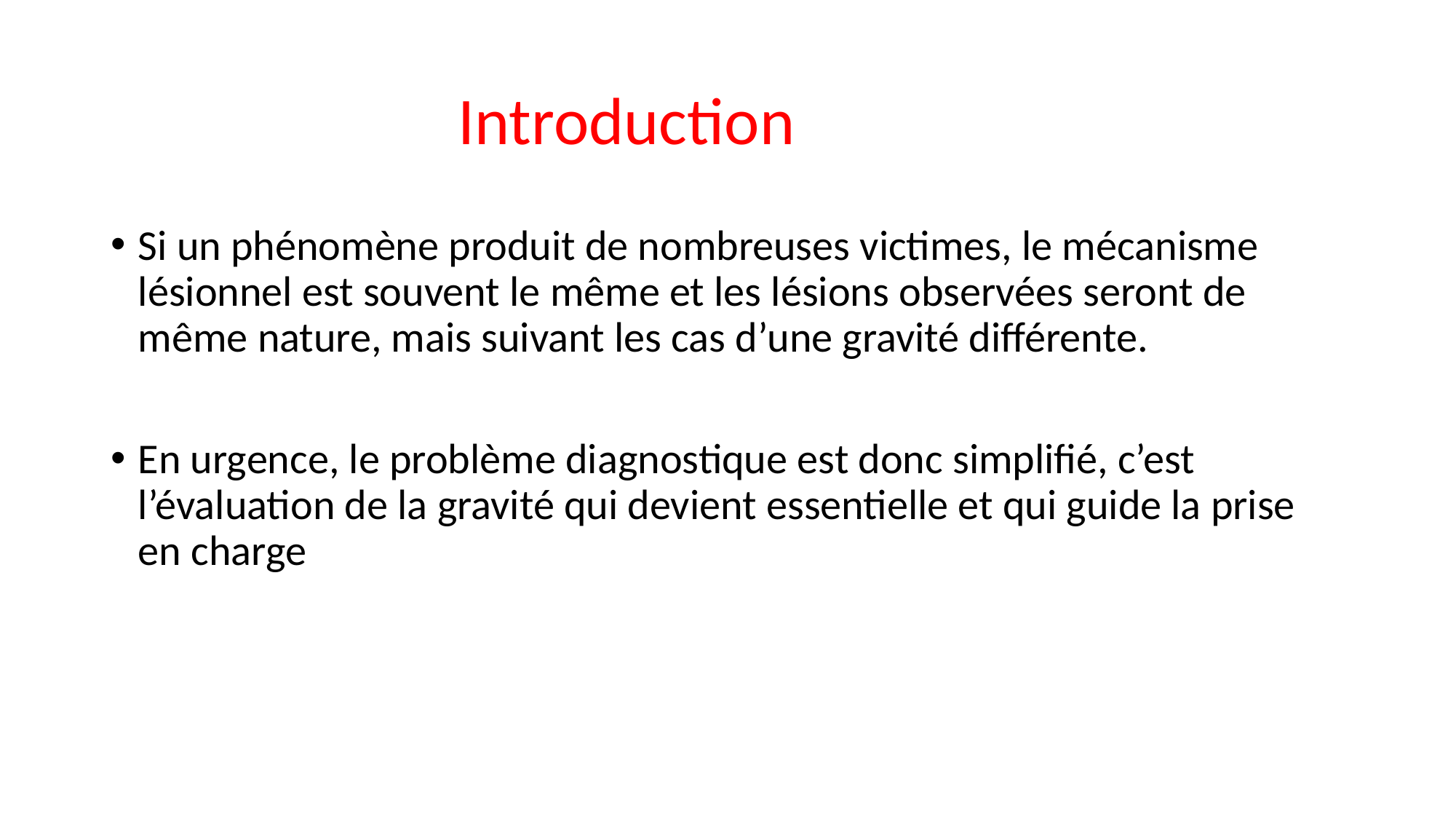

# Introduction
Si un phénomène produit de nombreuses victimes, le mécanisme lésionnel est souvent le même et les lésions observées seront de même nature, mais suivant les cas d’une gravité différente.

En urgence, le problème diagnostique est donc simplifié, c’est l’évaluation de la gravité qui devient essentielle et qui guide la prise en charge